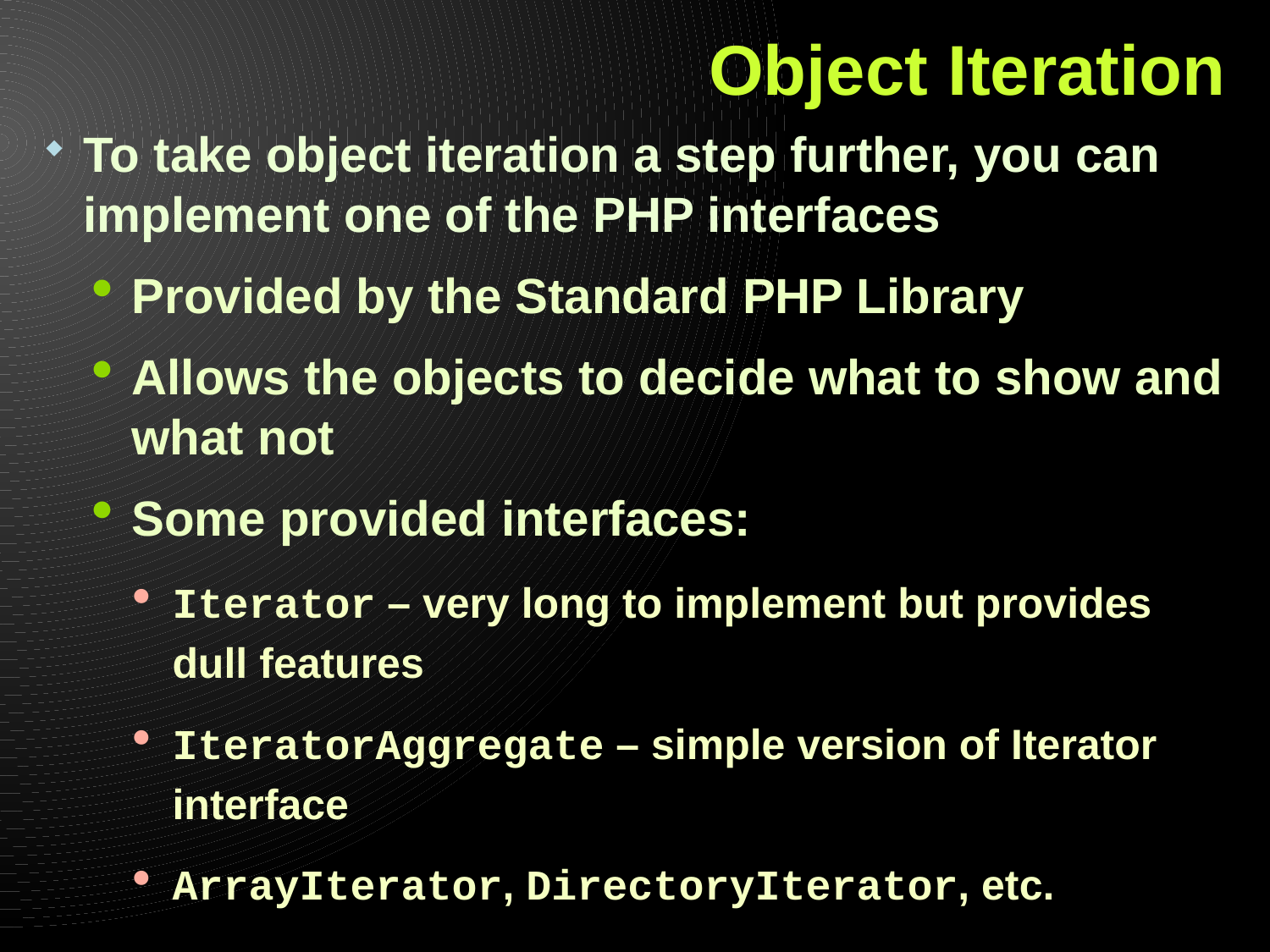

# Object Iteration
To take object iteration a step further, you can implement one of the PHP interfaces
Provided by the Standard PHP Library
Allows the objects to decide what to show and what not
Some provided interfaces:
Iterator – very long to implement but provides dull features
IteratorAggregate – simple version of Iterator interface
ArrayIterator, DirectoryIterator, etc.